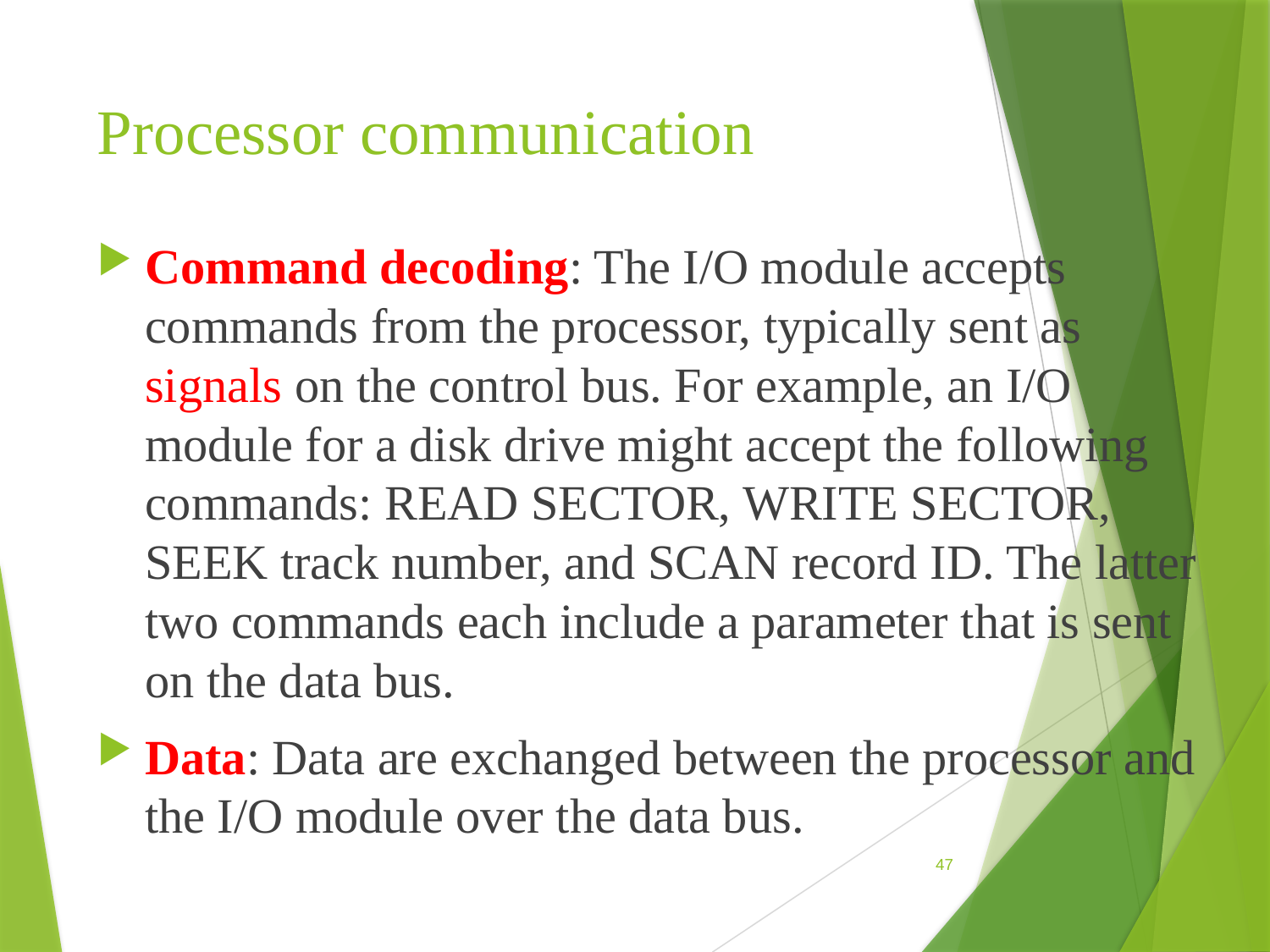

# Processor communication
Command decoding: The I/O module accepts commands from the processor, typically sent as signals on the control bus. For example, an I/O module for a disk drive might accept the following commands: READ SECTOR, WRITE SECTOR, SEEK track number, and SCAN record ID. The latter two commands each include a parameter that is sent on the data bus.
Data: Data are exchanged between the processor and the I/O module over the data bus.
47